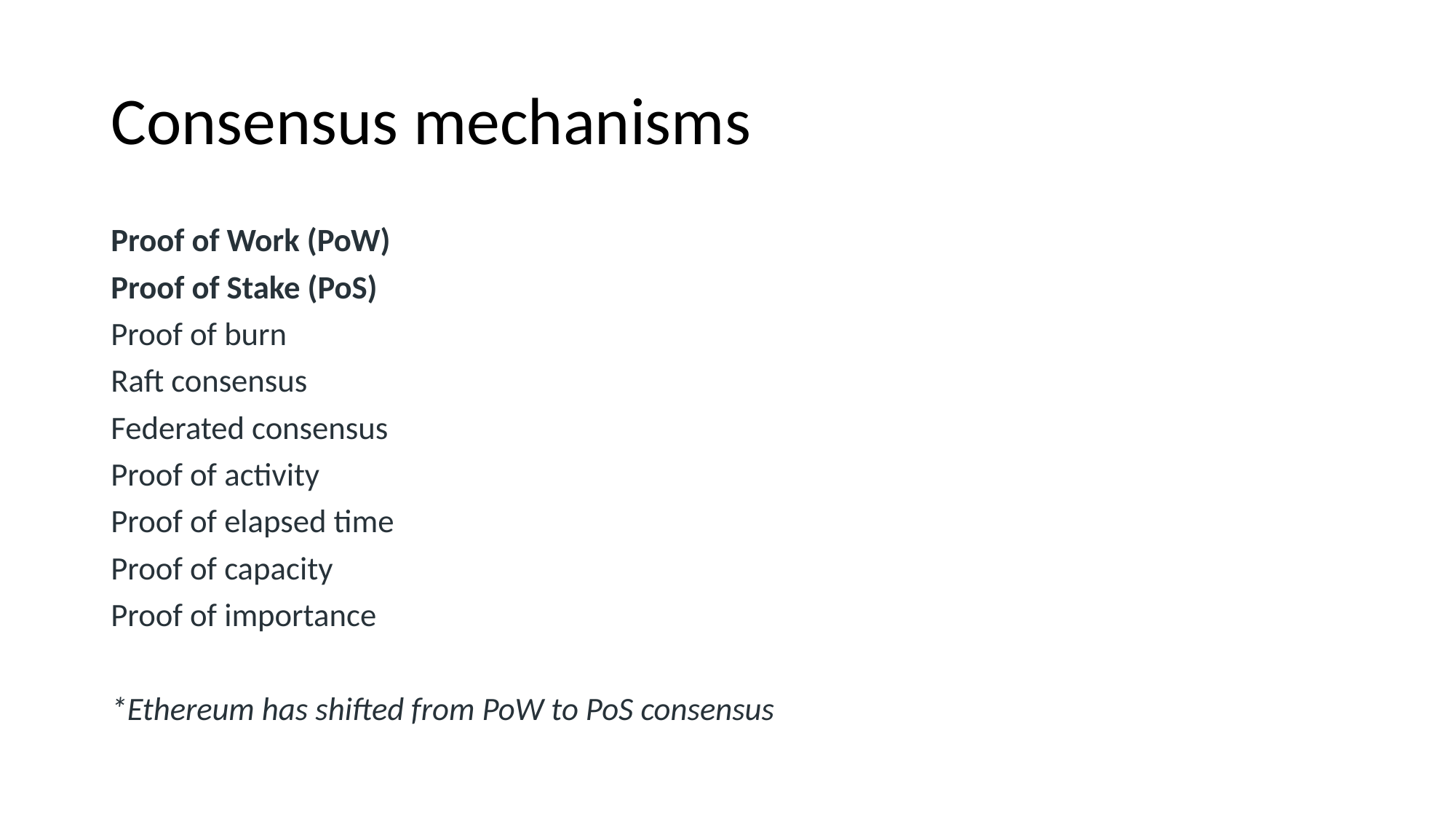

# Consensus mechanisms
Proof of Work (PoW)
Proof of Stake (PoS)
Proof of burn
Raft consensus
Federated consensus
Proof of activity
Proof of elapsed time
Proof of capacity
Proof of importance

*Ethereum has shifted from PoW to PoS consensus